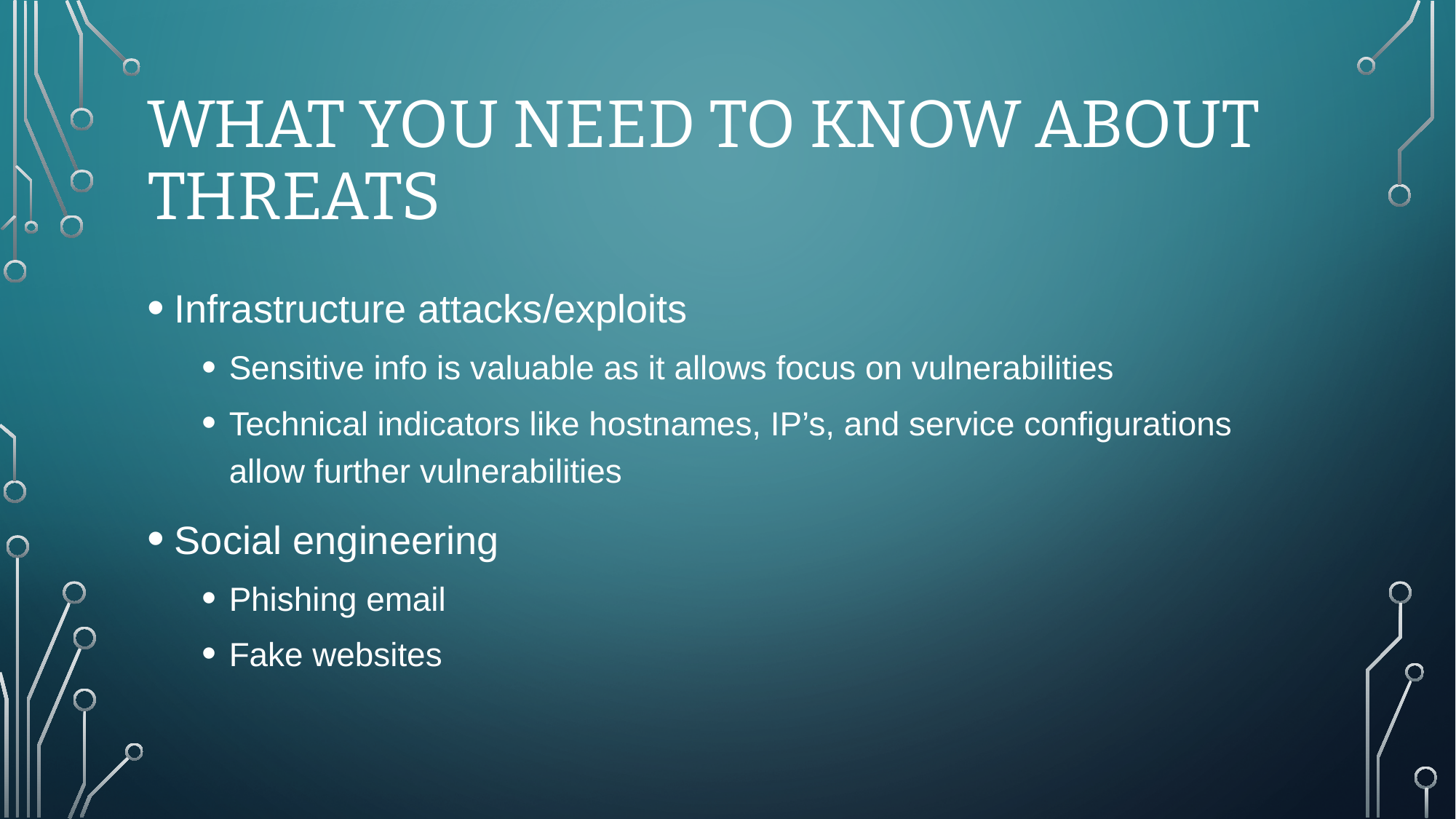

# What you need to know about threats
Infrastructure attacks/exploits
Sensitive info is valuable as it allows focus on vulnerabilities
Technical indicators like hostnames, IP’s, and service configurations allow further vulnerabilities
Social engineering
Phishing email
Fake websites